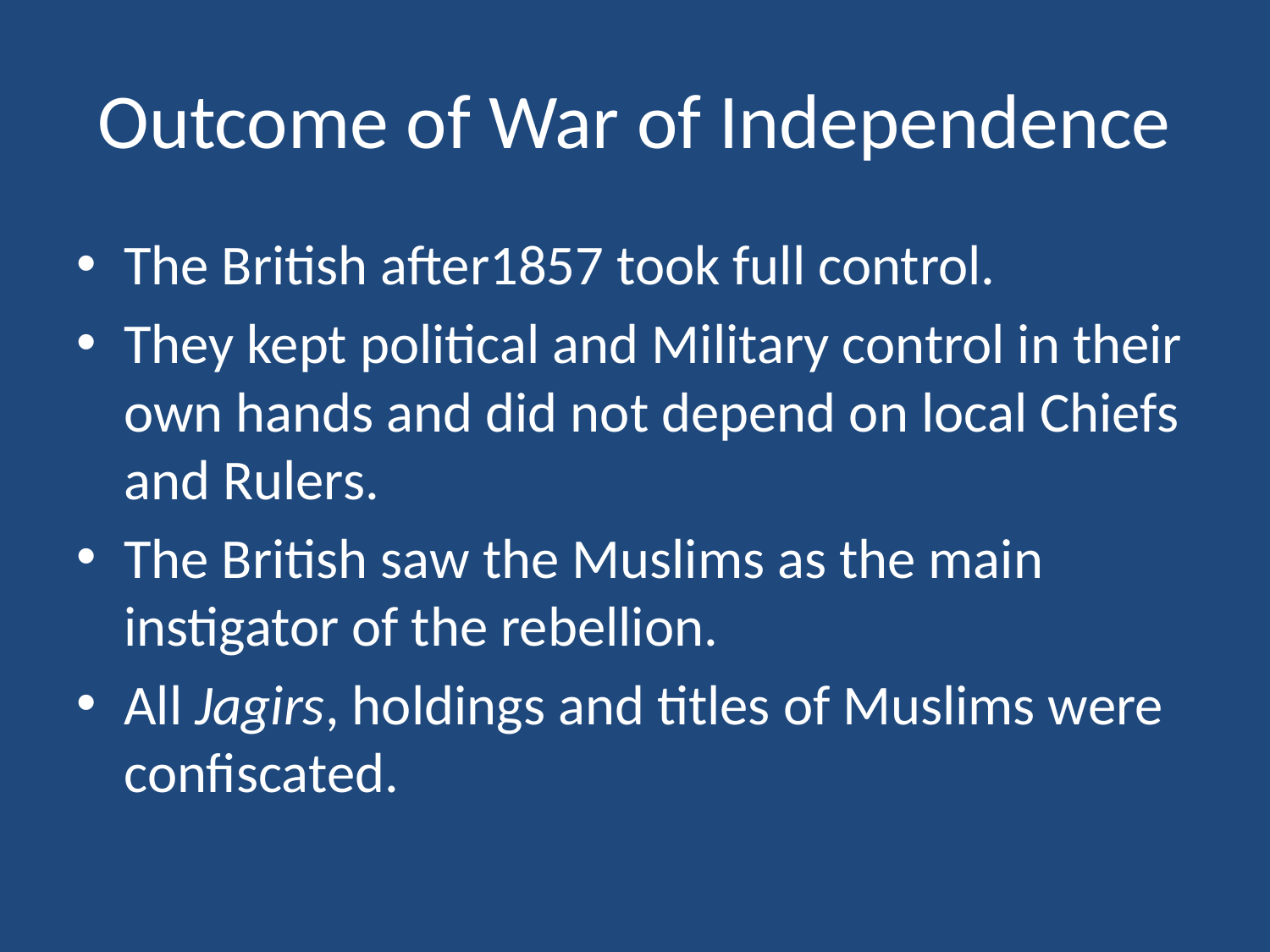

# Outcome of War of Independence
The British after1857 took full control.
They kept political and Military control in their own hands and did not depend on local Chiefs and Rulers.
The British saw the Muslims as the main instigator of the rebellion.
All Jagirs, holdings and titles of Muslims were confiscated.